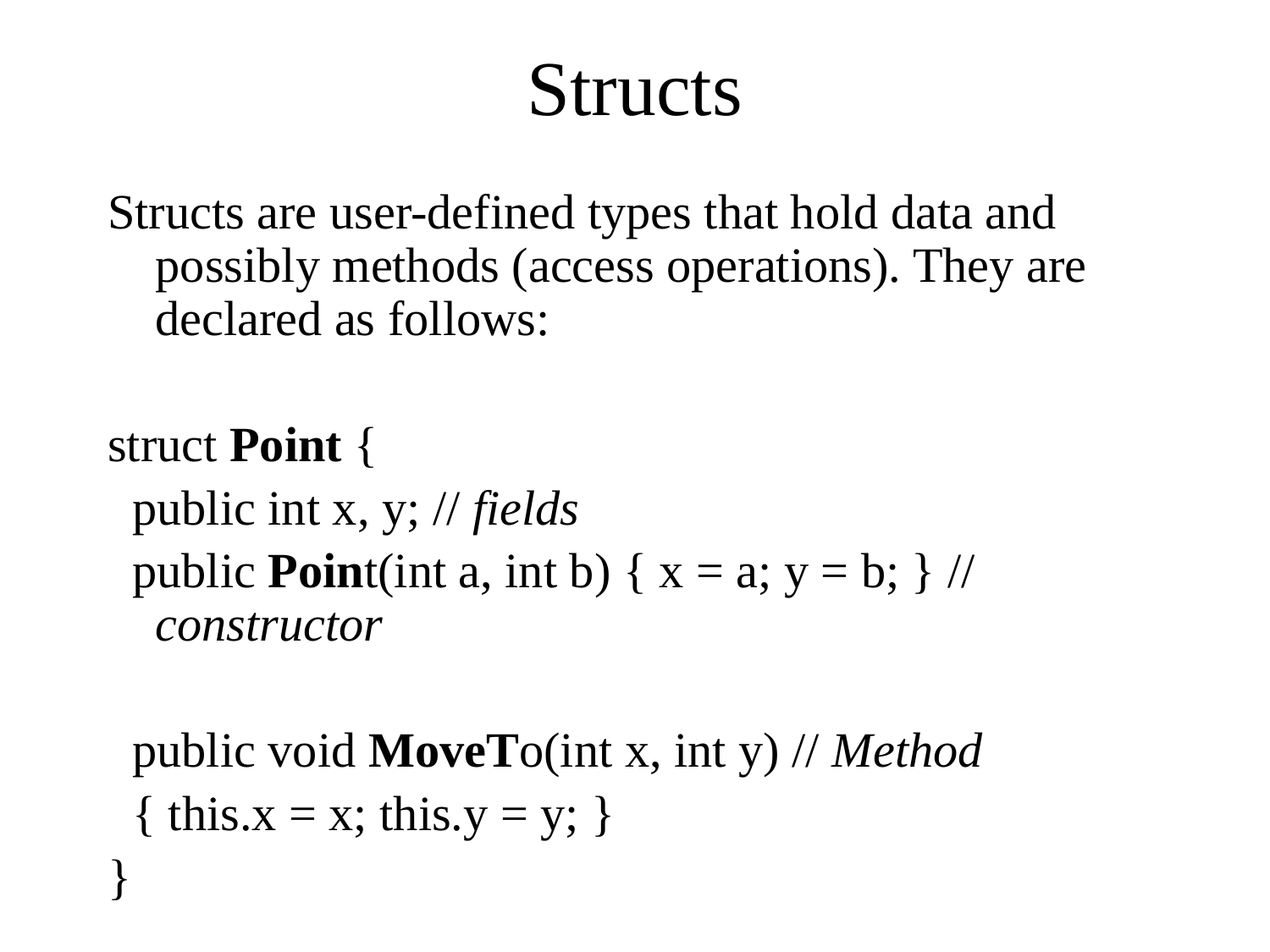

# Structs
Structs are user-defined types that hold data and possibly methods (access operations). They are declared as follows:

struct Point {
  public int x, y; // fields
  public Point(int a, int b) { x = a; y = b; } // constructor

  public void MoveTo(int x, int y) // Method
  { this.x = x; this.y = y; }
}